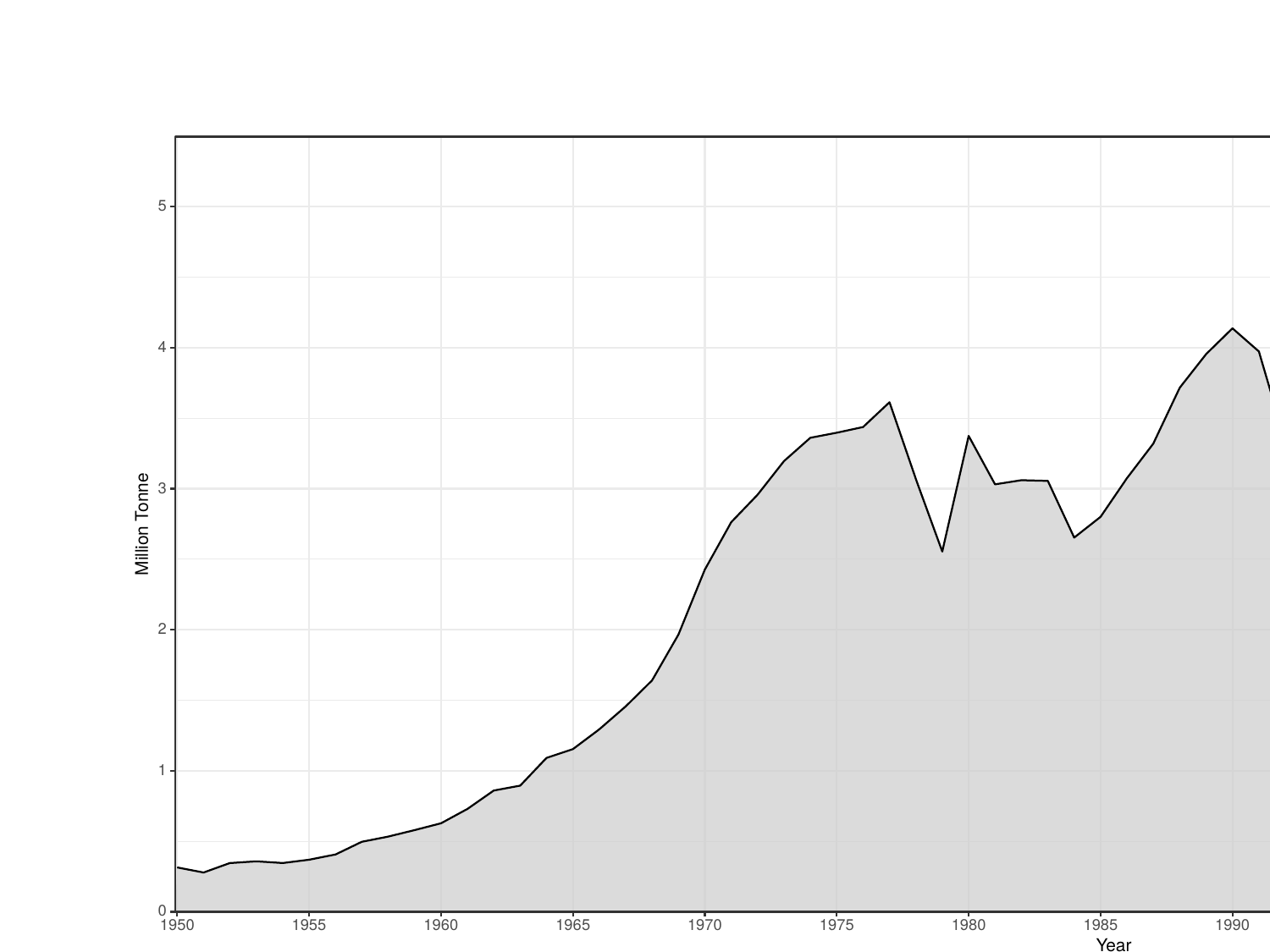

#

5

4

3

Million Tonne

2

1

0

1960
1965
1980
1985
2000
2005
2010
2015
2020
1950
1955
1970
1975
1990
1995
Year